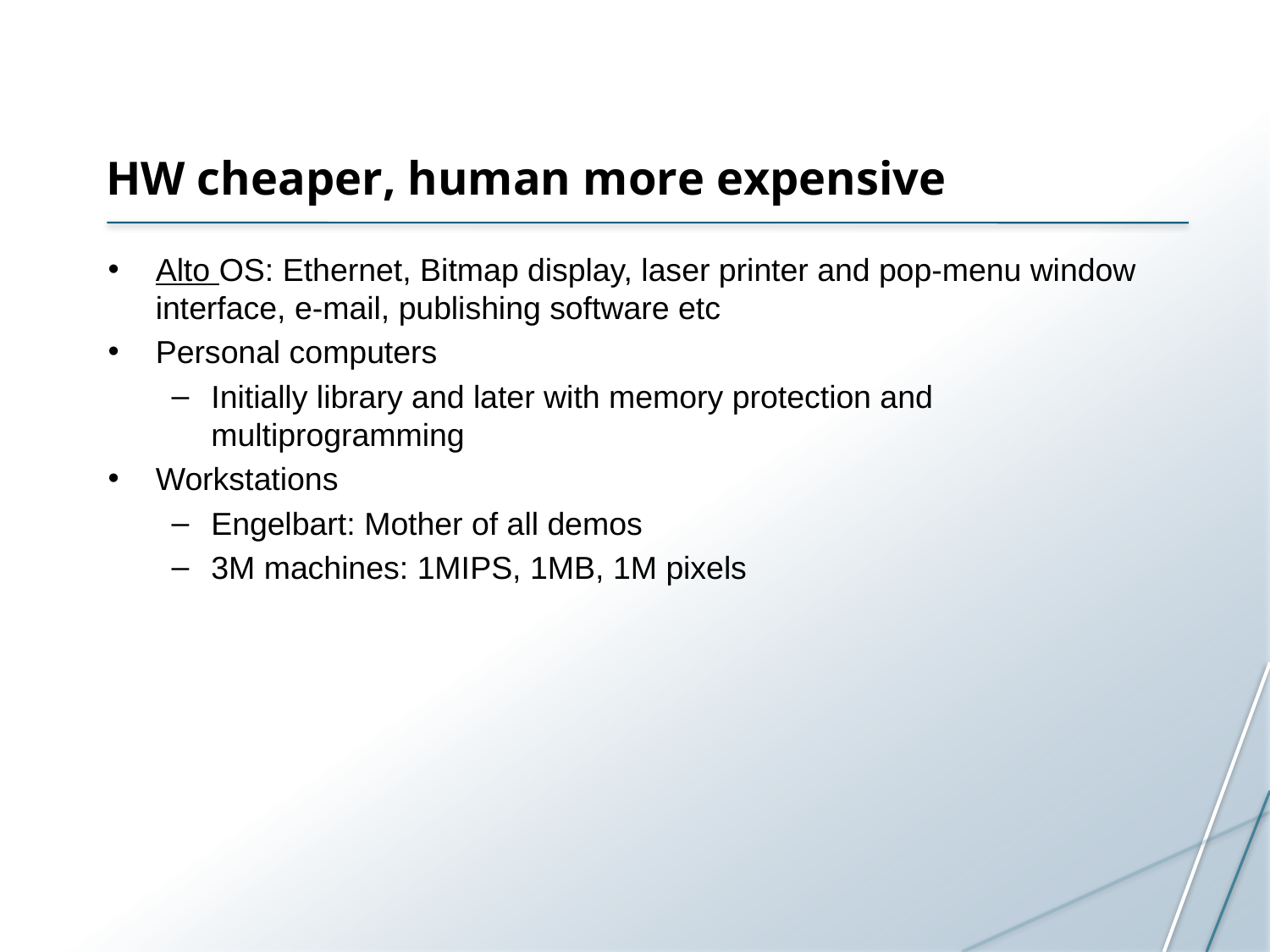

# HW cheaper, human more expensive
Alto OS: Ethernet, Bitmap display, laser printer and pop-menu window interface, e-mail, publishing software etc
Personal computers
Initially library and later with memory protection and multiprogramming
Workstations
Engelbart: Mother of all demos
3M machines: 1MIPS, 1MB, 1M pixels